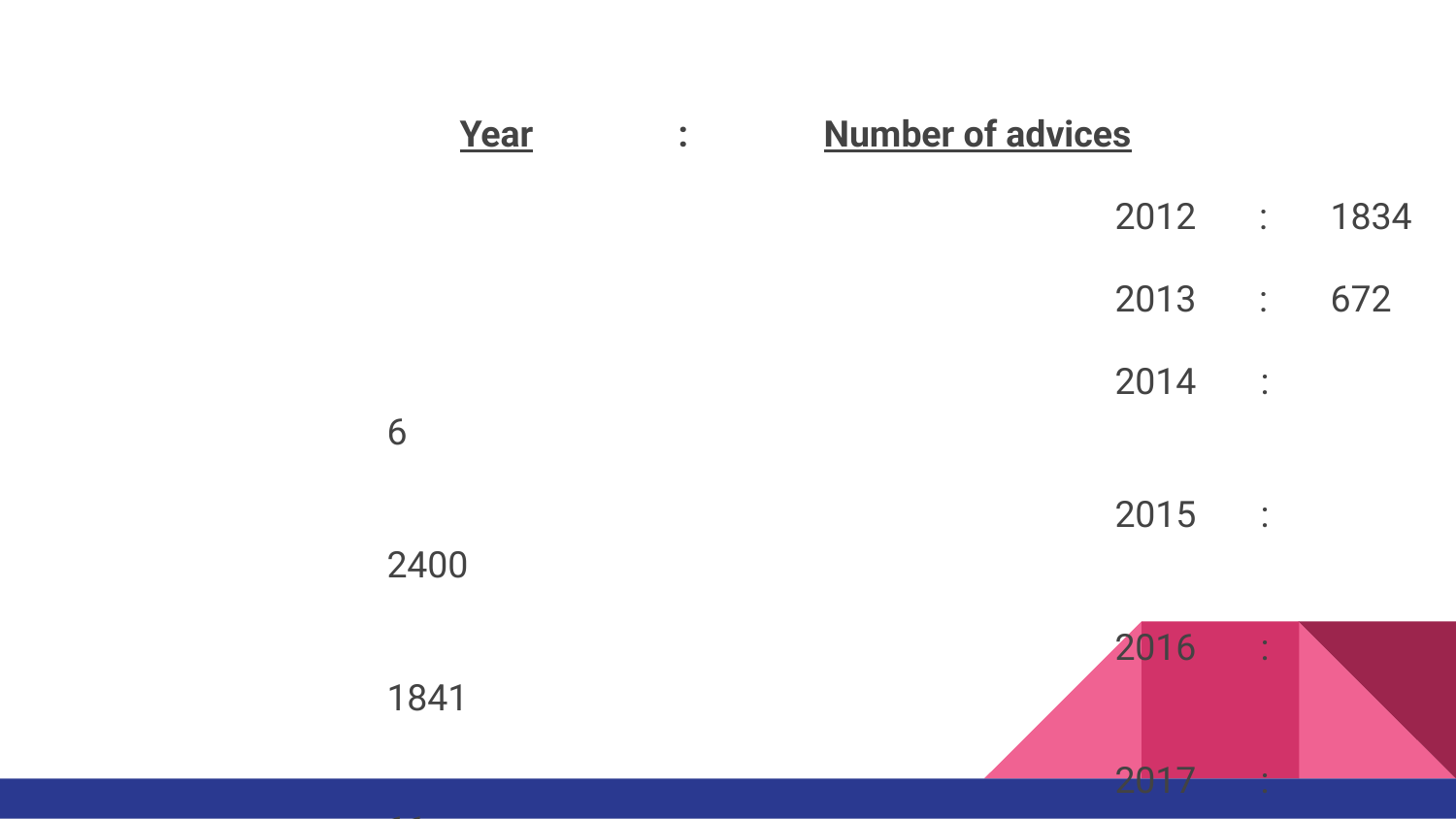

Year	:	Number of advices
					2012       :       1834
					2013       :       672
					2014	:	6
					2015	:	2400
					2016	:	1841
					2017	:	11